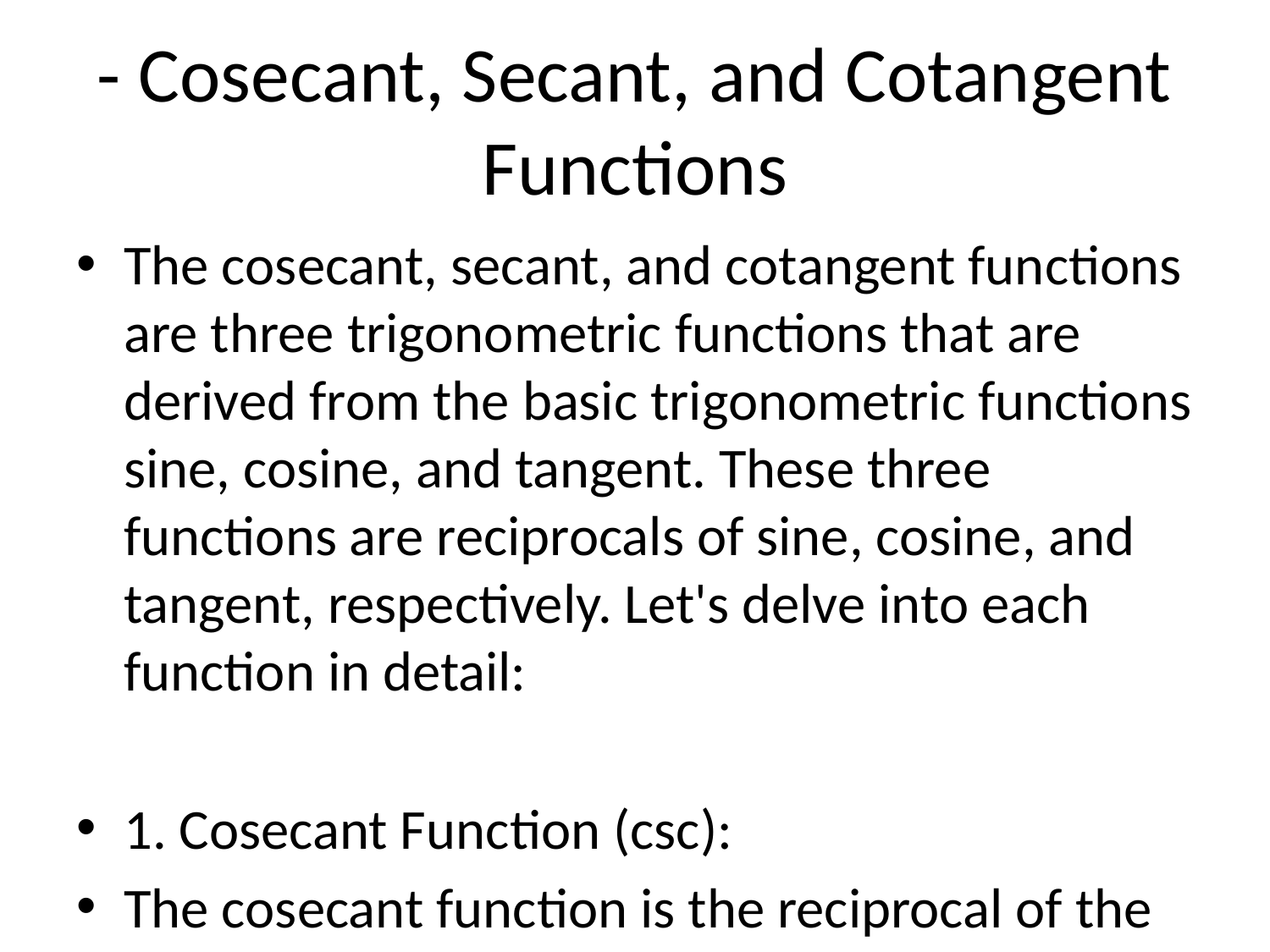

# - Cosecant, Secant, and Cotangent Functions
The cosecant, secant, and cotangent functions are three trigonometric functions that are derived from the basic trigonometric functions sine, cosine, and tangent. These three functions are reciprocals of sine, cosine, and tangent, respectively. Let's delve into each function in detail:

1. Cosecant Function (csc):
The cosecant function is the reciprocal of the sine function. It is denoted by csc(θ) or cosec(θ). Mathematically, the cosecant of an angle θ is defined as:
csc(θ) = 1 / sin(θ)

The graph of the cosecant function is a periodic function that has vertical asymptotes where the sine function crosses the x-axis (i.e., where sin(θ) = 0). The values of the cosecant function oscillate between positive and negative infinity as the values of the sine function go through its maximum and minimum values.

2. Secant Function (sec):
The secant function is the reciprocal of the cosine function. It is denoted by sec(θ). The secant of an angle θ is defined as:
sec(θ) = 1 / cos(θ)

Similar to the cosecant function, the secant function has vertical asymptotes where the cosine function crosses the x-axis. The graph of the secant function also oscillates between positive and negative infinity as the values of the cosine function change.

3. Cotangent Function (cot):
The cotangent function is the reciprocal of the tangent function. It is denoted by cot(θ) or cotg(θ). The cotangent of an angle θ is defined as:
cot(θ) = 1 / tan(θ)

The graph of the cotangent function has vertical asymptotes where the tangent function crosses the x-axis. The values of the cotangent function oscillate between positive and negative infinity as the values of the tangent function approach its vertical asymptotes.

These trigonometric functions, namely cosecant, secant, and cotangent, are essential in trigonometry and have widespread applications in various fields such as physics, engineering, and mathematics. Understanding these functions enables one to analyze and solve a wide range of problems involving angles and triangles.